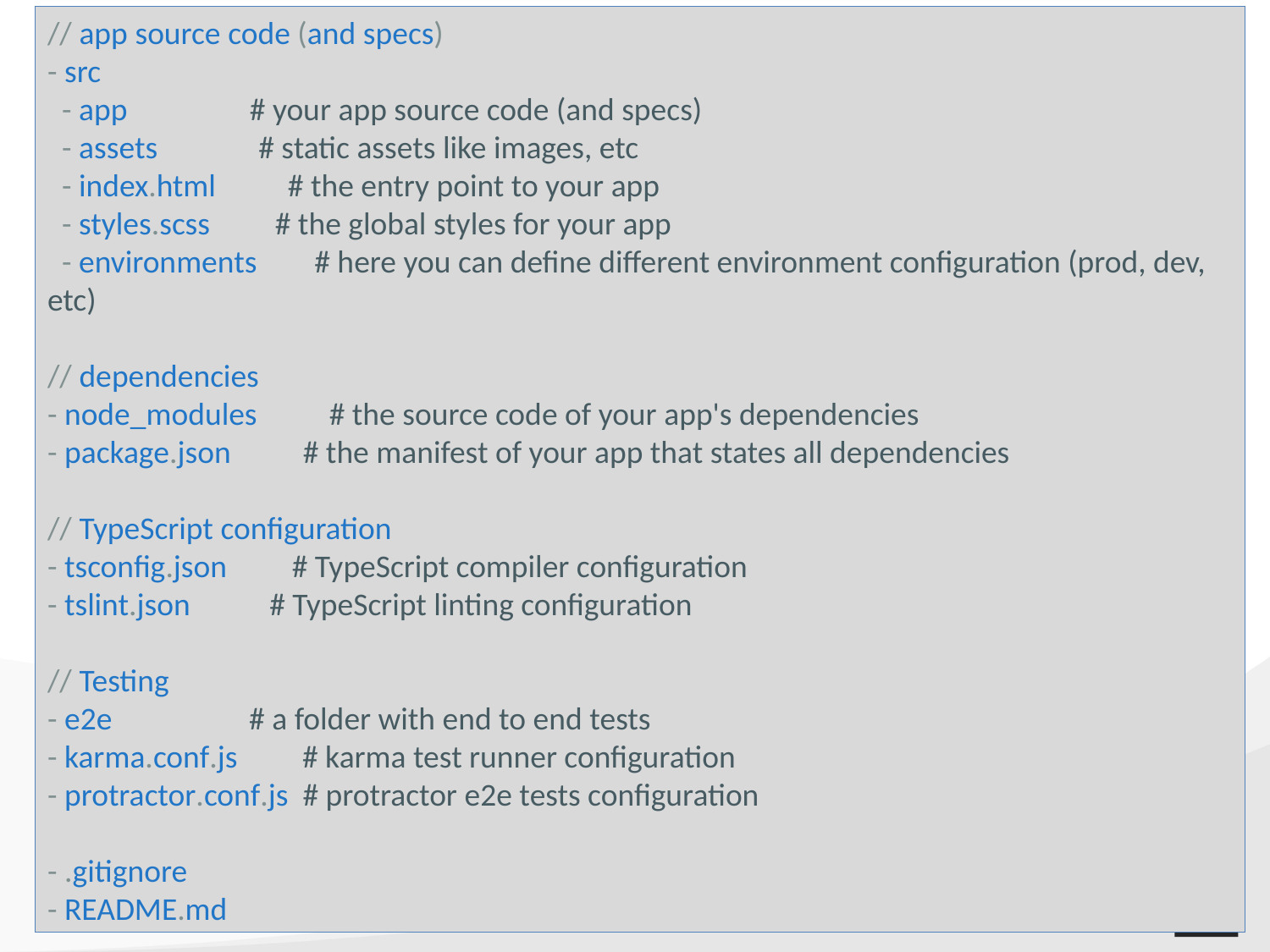

// app source code (and specs)
- src
  - app                 # your app source code (and specs)
  - assets              # static assets like images, etc
  - index.html          # the entry point to your app
  - styles.scss         # the global styles for your app
  - environments        # here you can define different environment configuration (prod, dev, etc)

// dependencies
- node_modules          # the source code of your app's dependencies
- package.json          # the manifest of your app that states all dependencies

// TypeScript configuration
- tsconfig.json         # TypeScript compiler configuration
- tslint.json           # TypeScript linting configuration

// Testing
- e2e                   # a folder with end to end tests
- karma.conf.js         # karma test runner configuration
- protractor.conf.js  # protractor e2e tests configuration

- .gitignore
- README.md